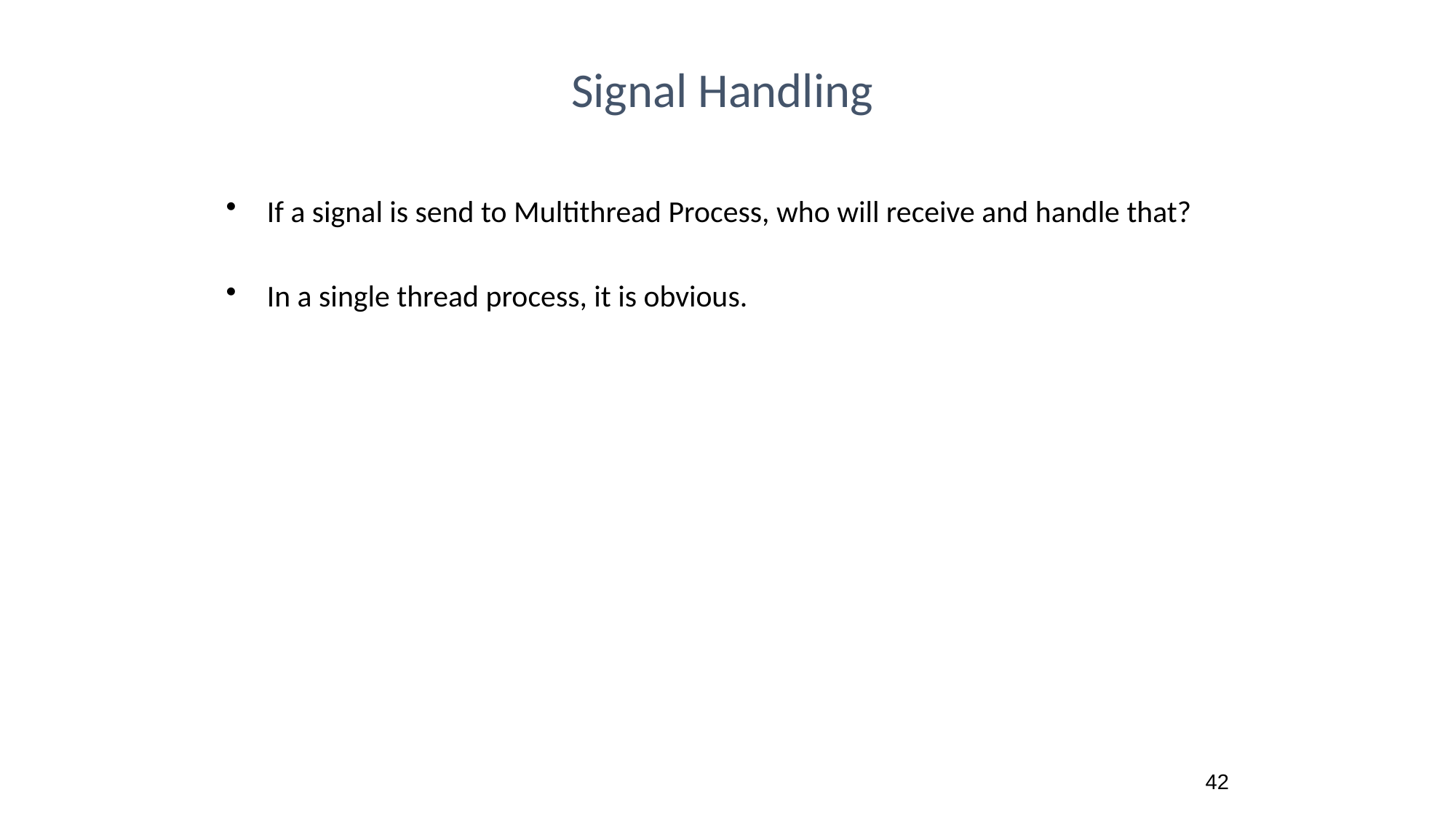

Signal Handling
If a signal is send to Multithread Process, who will receive and handle that?

In a single thread process, it is obvious.

42